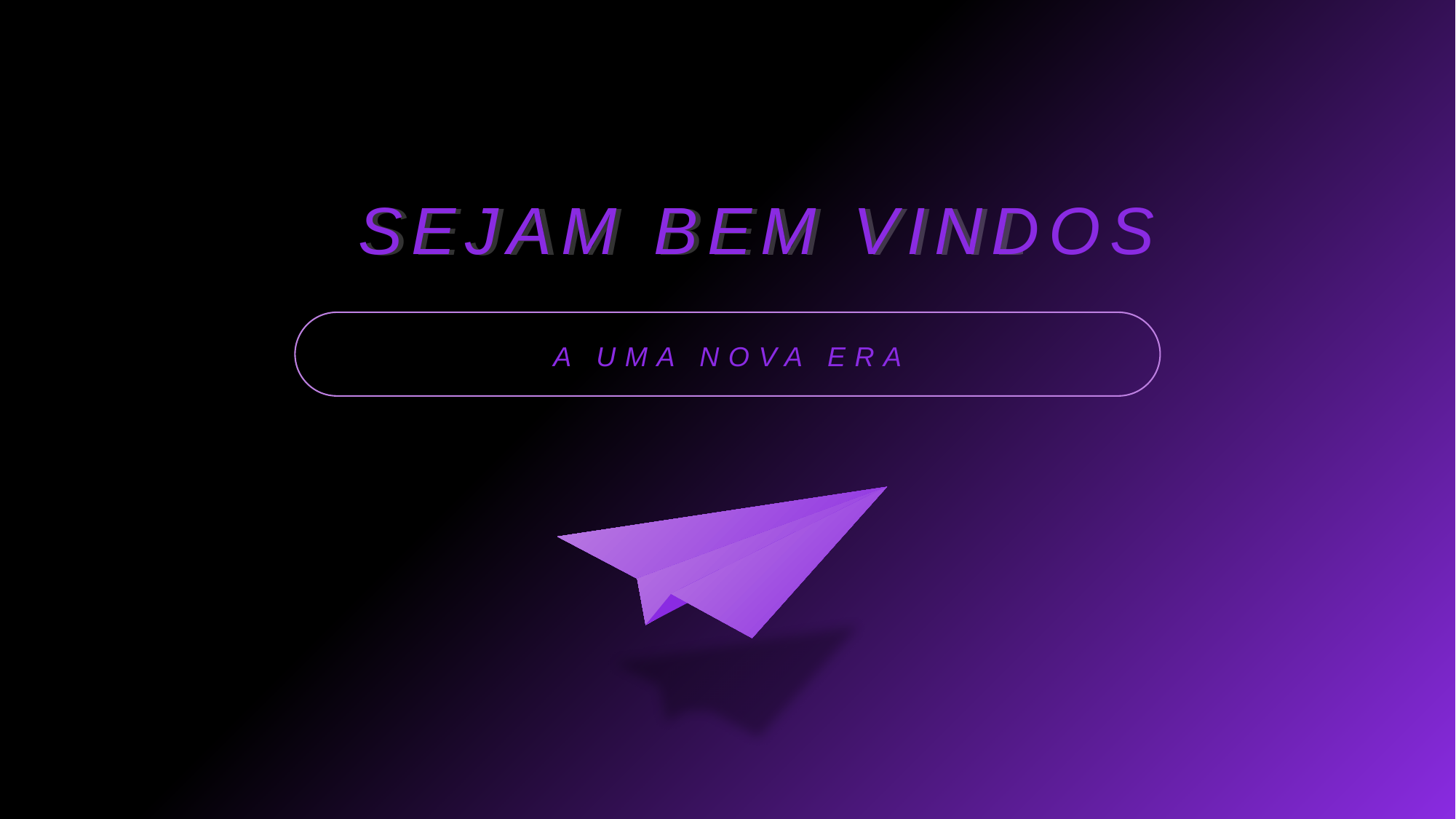

SEJAM BEM VINDOS
SEJAM BEM VINDOS

A UMA NOVA ERA